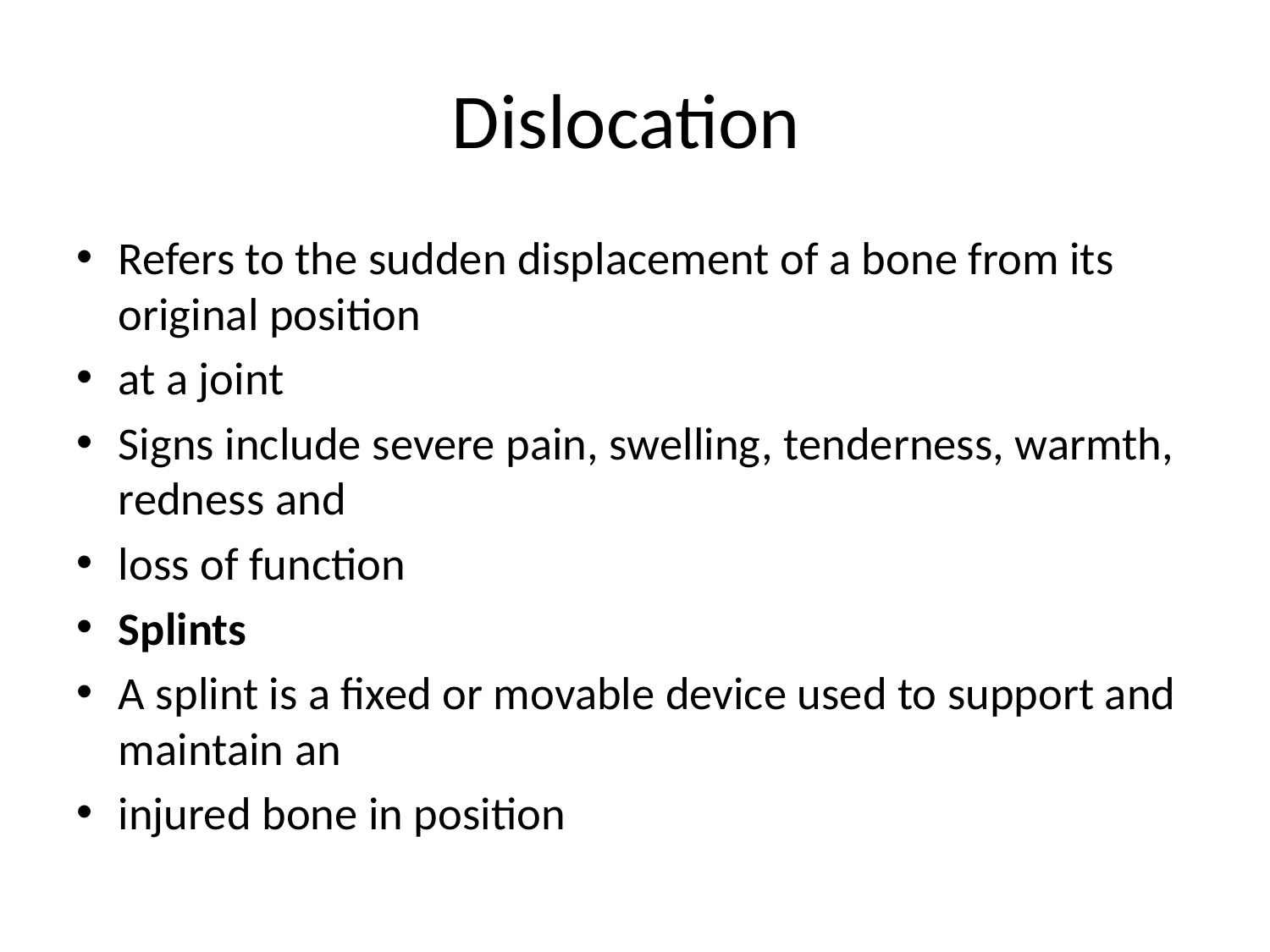

# Dislocation
Refers to the sudden displacement of a bone from its original position
at a joint
Signs include severe pain, swelling, tenderness, warmth, redness and
loss of function
Splints
A splint is a fixed or movable device used to support and maintain an
injured bone in position